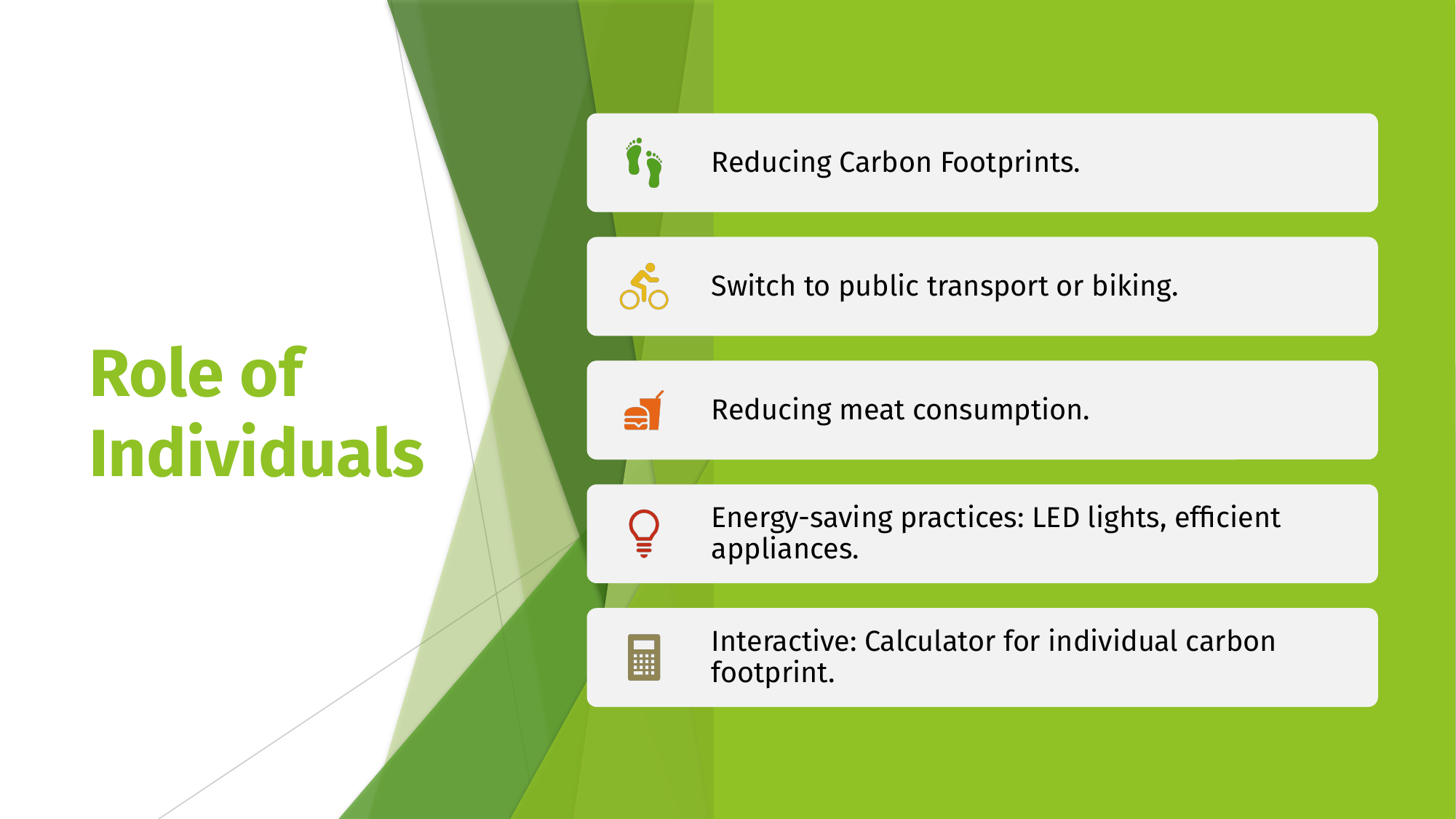

Reducing Carbon Footprints.
Switch to public transport or biking.
Reducing meat consumption.
Energy-saving practices: LED lights, efficient appliances.
Interactive: Calculator for individual carbon footprint.
# Role of Individuals